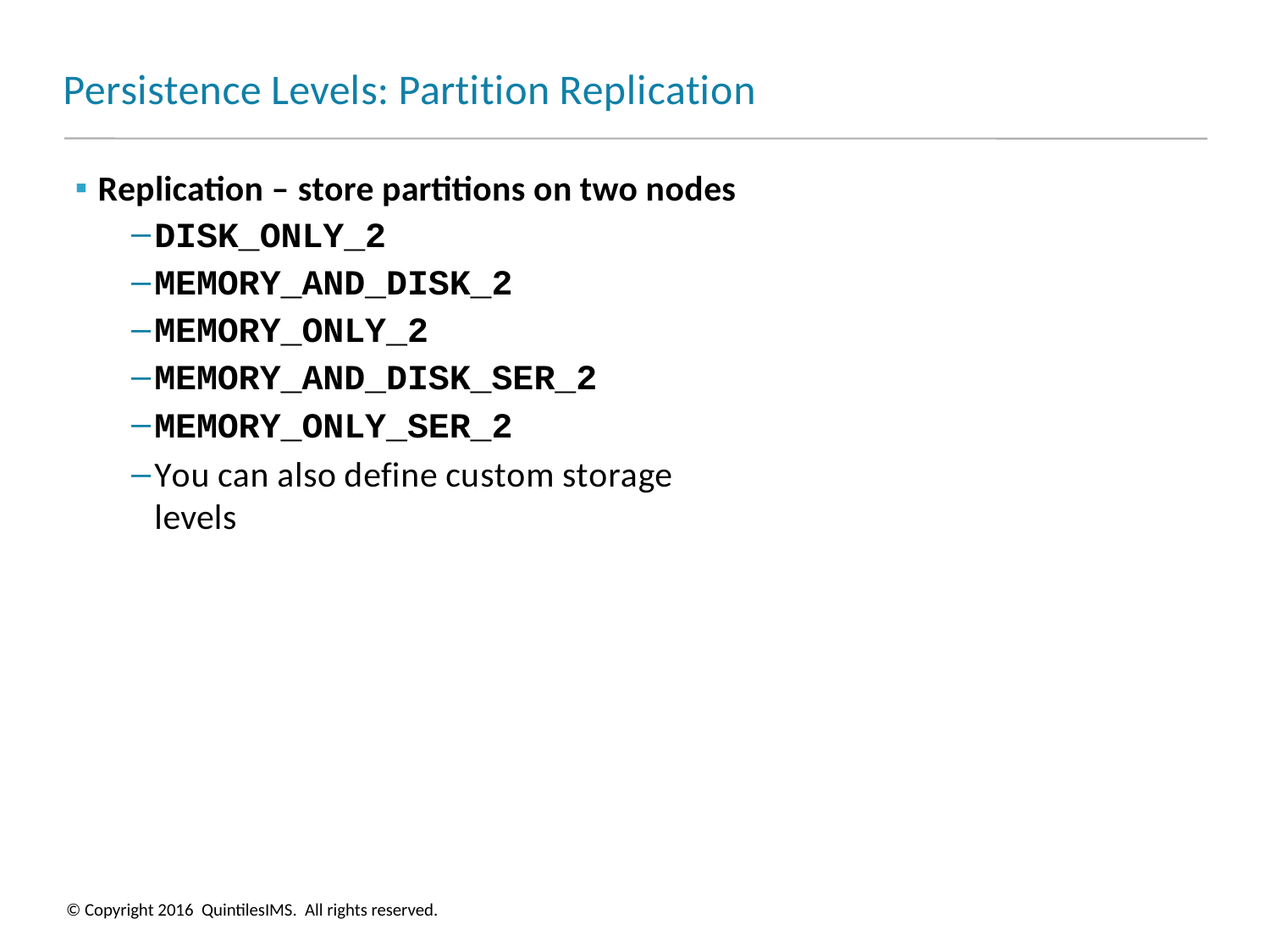

# Persistence Levels: Partition Replication
Replication – store partitions on two nodes
DISK_ONLY_2
MEMORY_AND_DISK_2
MEMORY_ONLY_2
MEMORY_AND_DISK_SER_2
MEMORY_ONLY_SER_2
You can also define custom storage levels
© Copyright 2016  QuintilesIMS.  All rights reserved.